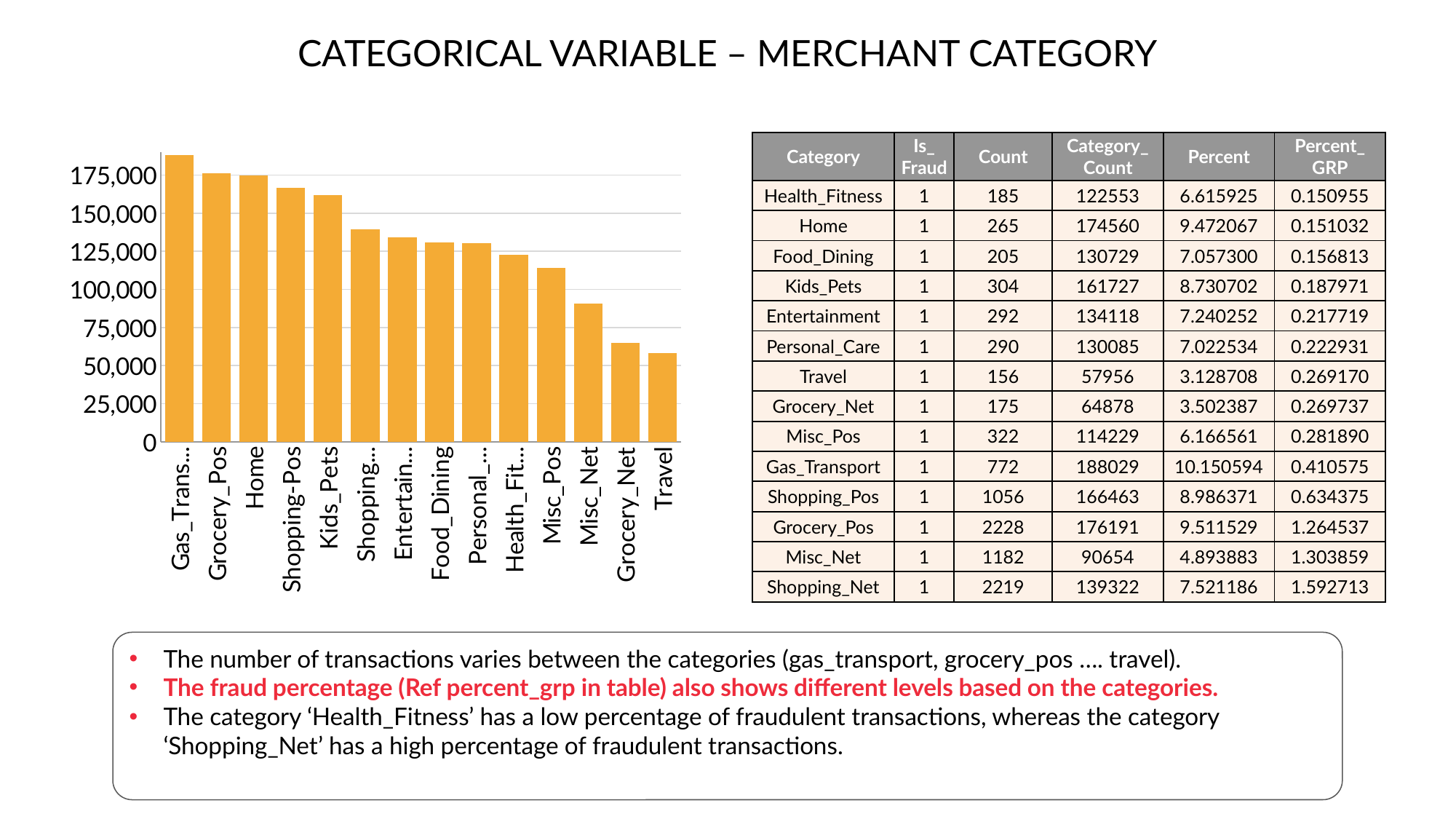

CATEGORICAL VARIABLE – MERCHANT CATEGORY

### Chart

| Category | Column2 |
|---|---|
| Gas_Transport | 188029.0 |
| Grocery_Pos | 176191.0 |
| Home | 174560.0 |
| Shopping-Pos | 166463.0 |
| Kids_Pets | 161727.0 |
| Shopping_Net | 139322.0 |
| Entertainment | 134118.0 |
| Food_Dining | 130729.0 |
| Personal_Care | 130085.0 |
| Health_Fitness | 122553.0 |
| Misc_Pos | 114229.0 |
| Misc_Net | 90654.0 |
| Grocery_Net | 64878.0 |
| Travel | 57956.0 |
| Category | Is\_ Fraud | Count | Category\_ Count | Percent | Percent\_ GRP |
| --- | --- | --- | --- | --- | --- |
| Health\_Fitness | 1 | 185 | 122553 | 6.615925 | 0.150955 |
| Home | 1 | 265 | 174560 | 9.472067 | 0.151032 |
| Food\_Dining | 1 | 205 | 130729 | 7.057300 | 0.156813 |
| Kids\_Pets | 1 | 304 | 161727 | 8.730702 | 0.187971 |
| Entertainment | 1 | 292 | 134118 | 7.240252 | 0.217719 |
| Personal\_Care | 1 | 290 | 130085 | 7.022534 | 0.222931 |
| Travel | 1 | 156 | 57956 | 3.128708 | 0.269170 |
| Grocery\_Net | 1 | 175 | 64878 | 3.502387 | 0.269737 |
| Misc\_Pos | 1 | 322 | 114229 | 6.166561 | 0.281890 |
| Gas\_Transport | 1 | 772 | 188029 | 10.150594 | 0.410575 |
| Shopping\_Pos | 1 | 1056 | 166463 | 8.986371 | 0.634375 |
| Grocery\_Pos | 1 | 2228 | 176191 | 9.511529 | 1.264537 |
| Misc\_Net | 1 | 1182 | 90654 | 4.893883 | 1.303859 |
| Shopping\_Net | 1 | 2219 | 139322 | 7.521186 | 1.592713 |
The number of transactions varies between the categories (gas_transport, grocery_pos …. travel).
The fraud percentage (Ref percent_grp in table) also shows different levels based on the categories.
The category ‘Health_Fitness’ has a low percentage of fraudulent transactions, whereas the category ‘Shopping_Net’ has a high percentage of fraudulent transactions.